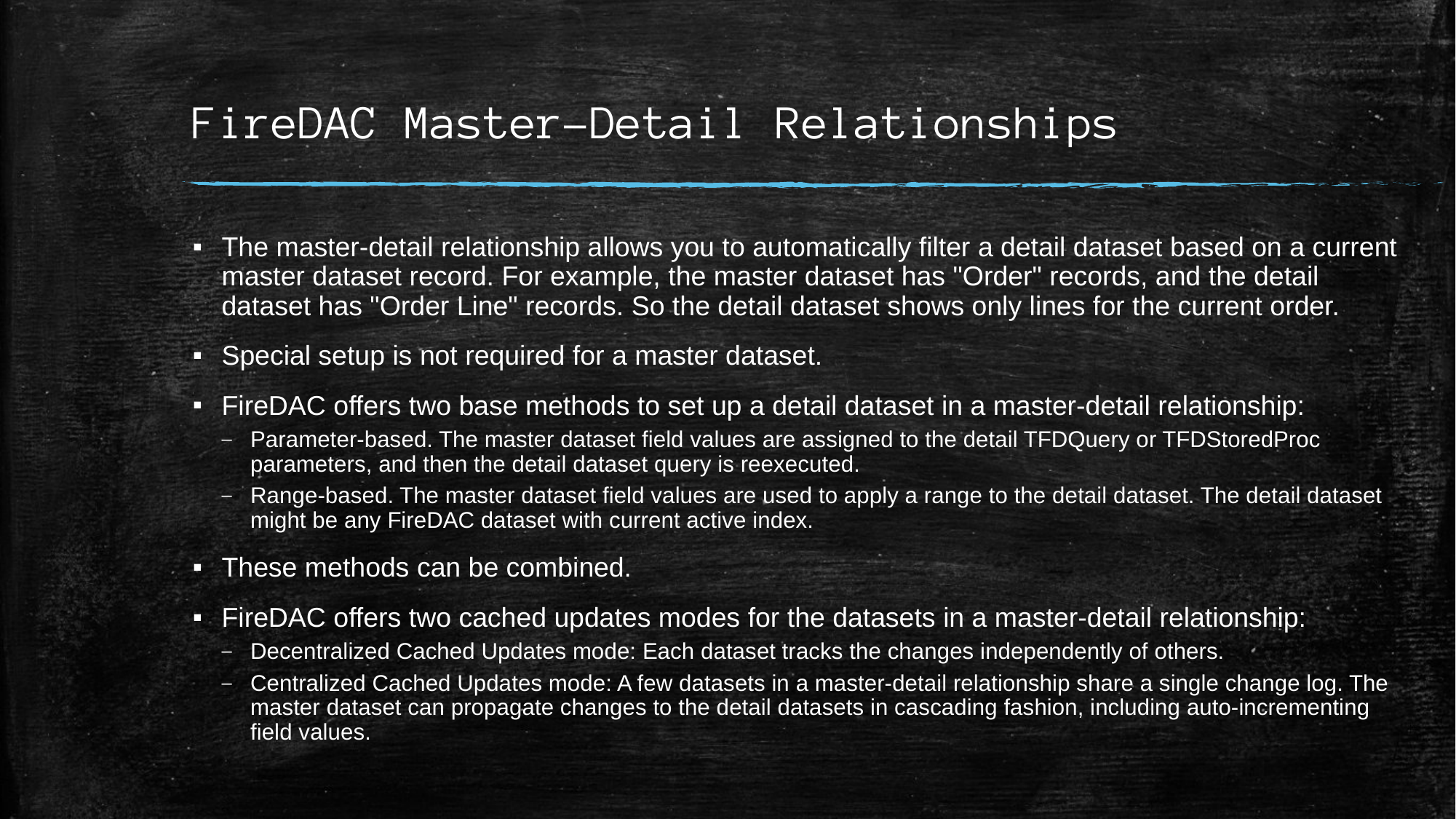

# FireDAC Master-Detail Relationships
The master-detail relationship allows you to automatically filter a detail dataset based on a current master dataset record. For example, the master dataset has "Order" records, and the detail dataset has "Order Line" records. So the detail dataset shows only lines for the current order.
Special setup is not required for a master dataset.
FireDAC offers two base methods to set up a detail dataset in a master-detail relationship:
Parameter-based. The master dataset field values are assigned to the detail TFDQuery or TFDStoredProc parameters, and then the detail dataset query is reexecuted.
Range-based. The master dataset field values are used to apply a range to the detail dataset. The detail dataset might be any FireDAC dataset with current active index.
These methods can be combined.
FireDAC offers two cached updates modes for the datasets in a master-detail relationship:
Decentralized Cached Updates mode: Each dataset tracks the changes independently of others.
Centralized Cached Updates mode: A few datasets in a master-detail relationship share a single change log. The master dataset can propagate changes to the detail datasets in cascading fashion, including auto-incrementing field values.